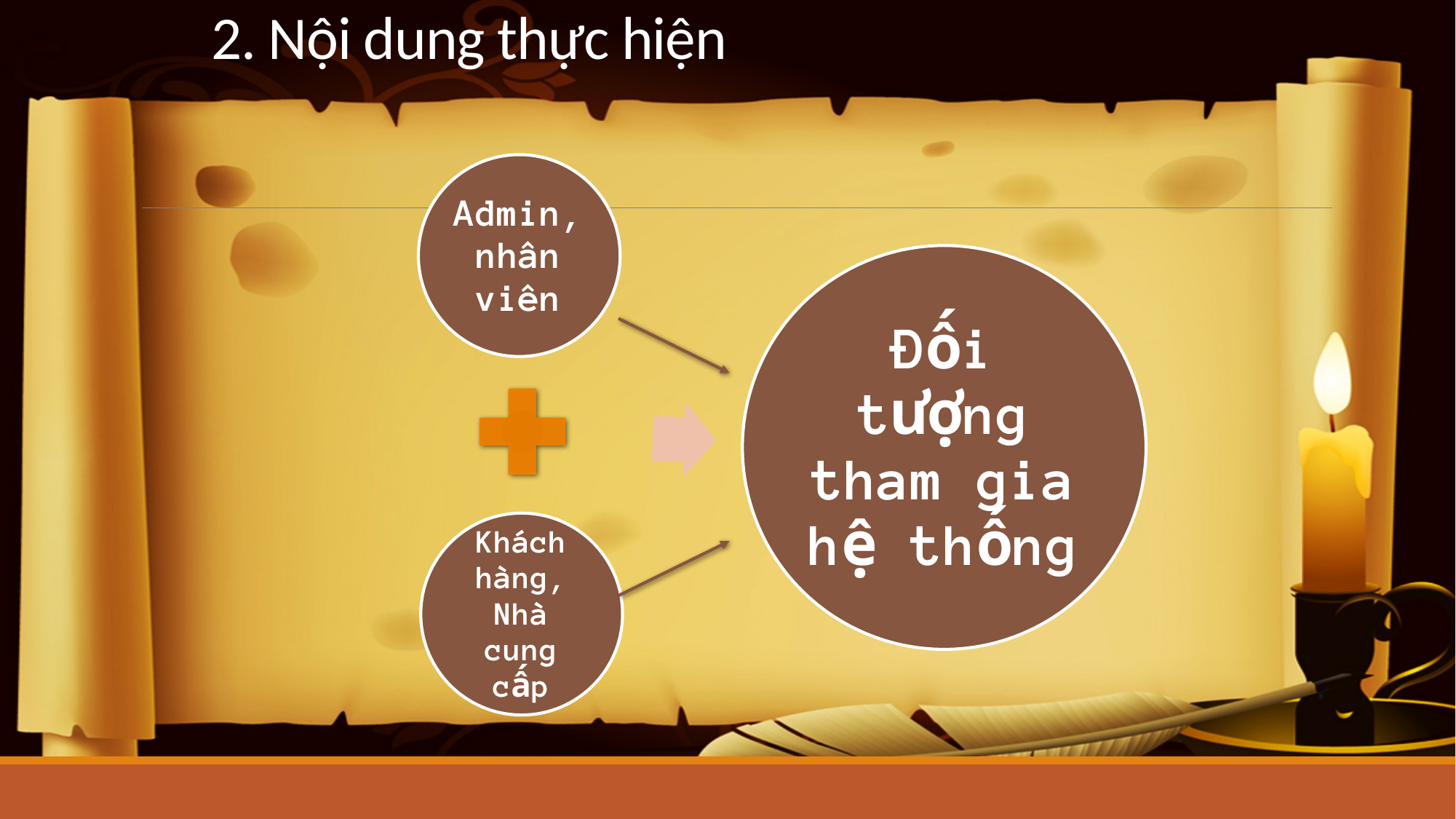

# 2. Nội dung thực hiện
Admin, nhân viên

Khách hàng, Nhà cung cấp

Đối tượng tham gia hệ thống